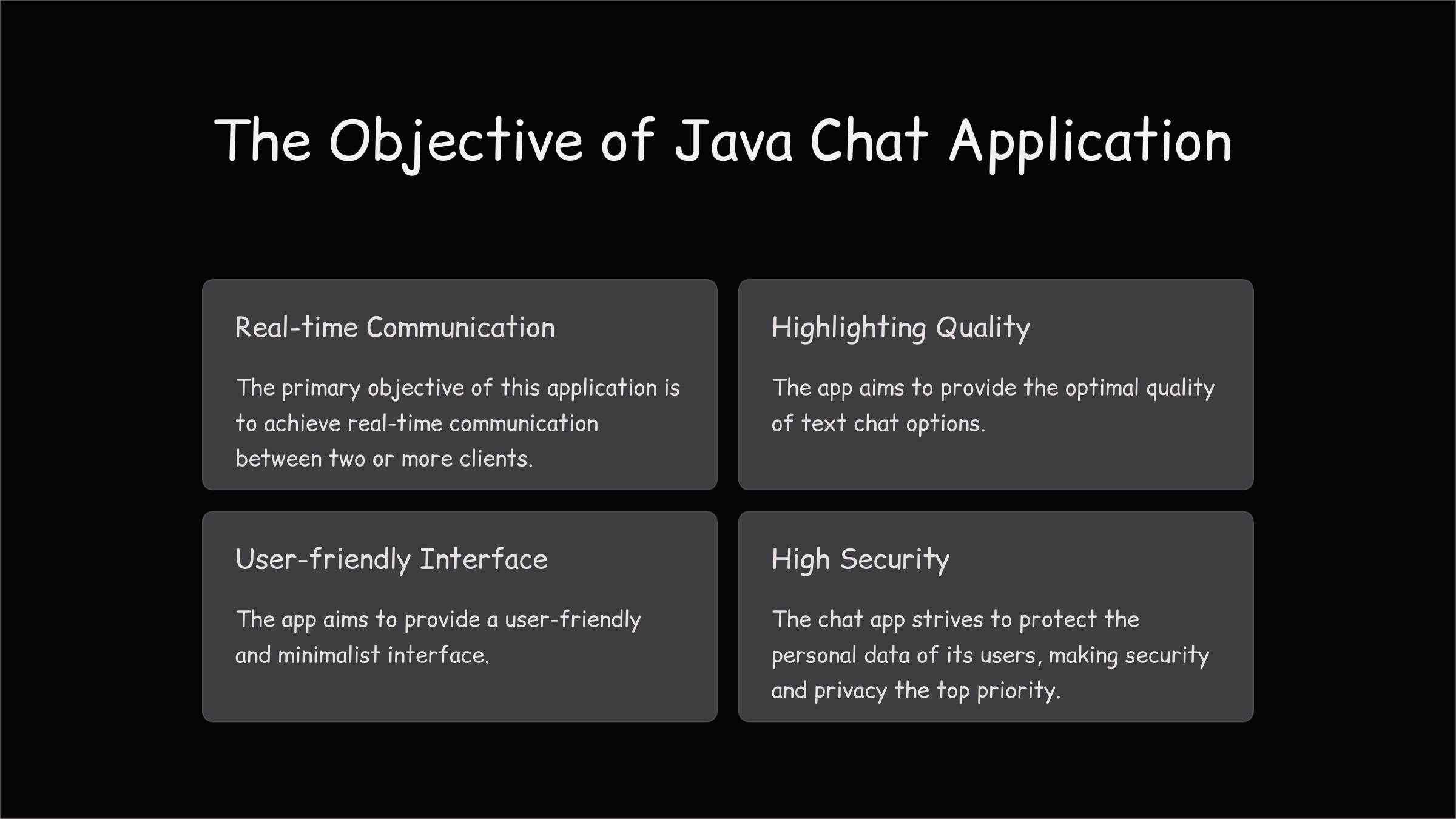

The Objective of Java Chat Application

Real-time Communication
Highlighting Quality
The primary objective of this application is to achieve real-time communication between two or more clients.
The app aims to provide the optimal quality of text chat options.

User-friendly Interface
High Security
The app aims to provide a user-friendly and minimalist interface.
The chat app strives to protect the personal data of its users, making security and privacy the top priority.